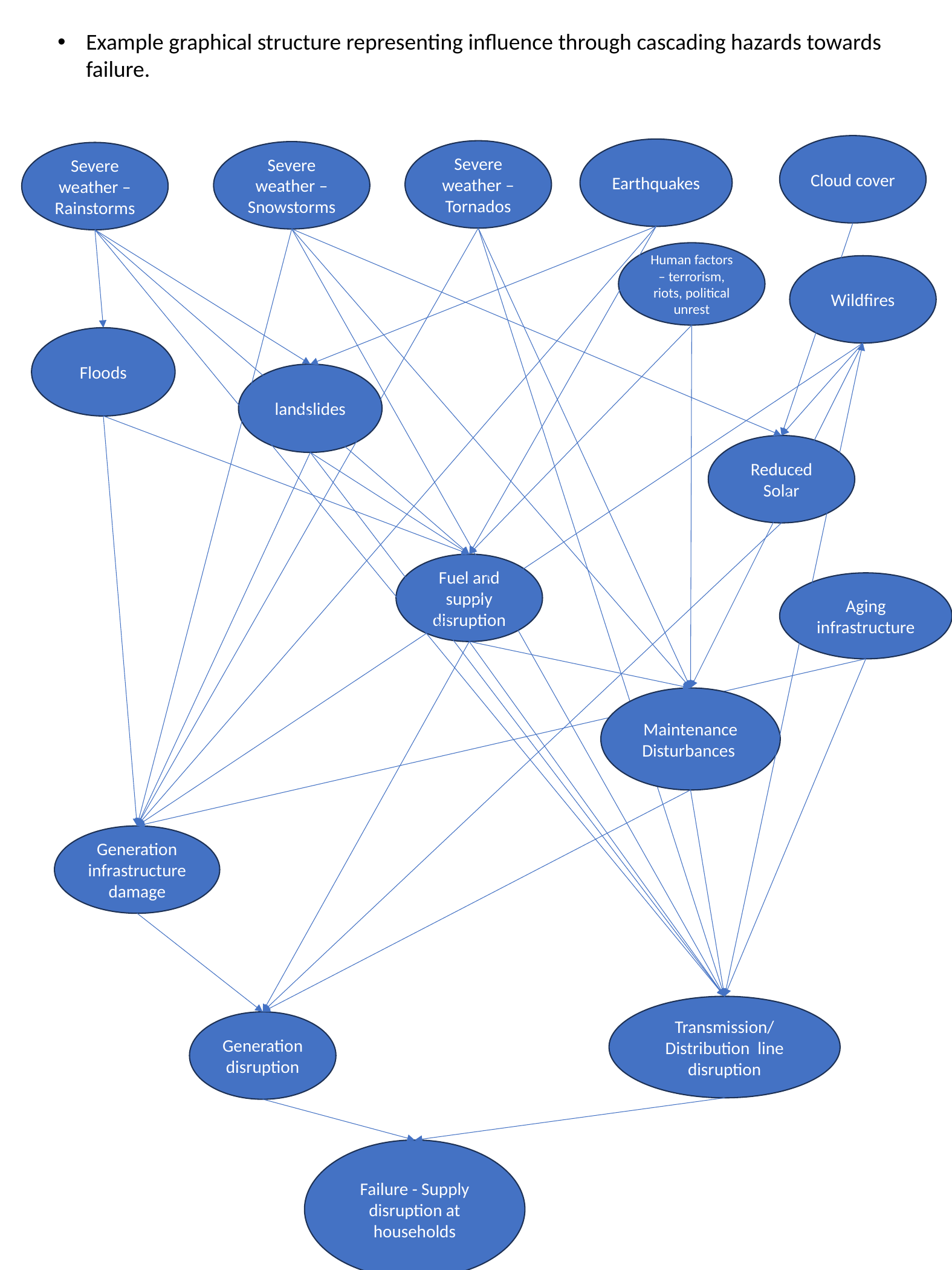

Example graphical structure representing influence through cascading hazards towards failure.
Cloud cover
Earthquakes
Severe weather – Tornados
Severe weather – Snowstorms
Severe weather – Rainstorms
Human factors – terrorism, riots, political unrest
Wildfires
Floods
landslides
Reduced Solar
Fuel and supply disruption
Aging infrastructure
Maintenance Disturbances
Generation infrastructure damage
Transmission/ Distribution  line disruption
Generation disruption
Failure - Supply disruption at households